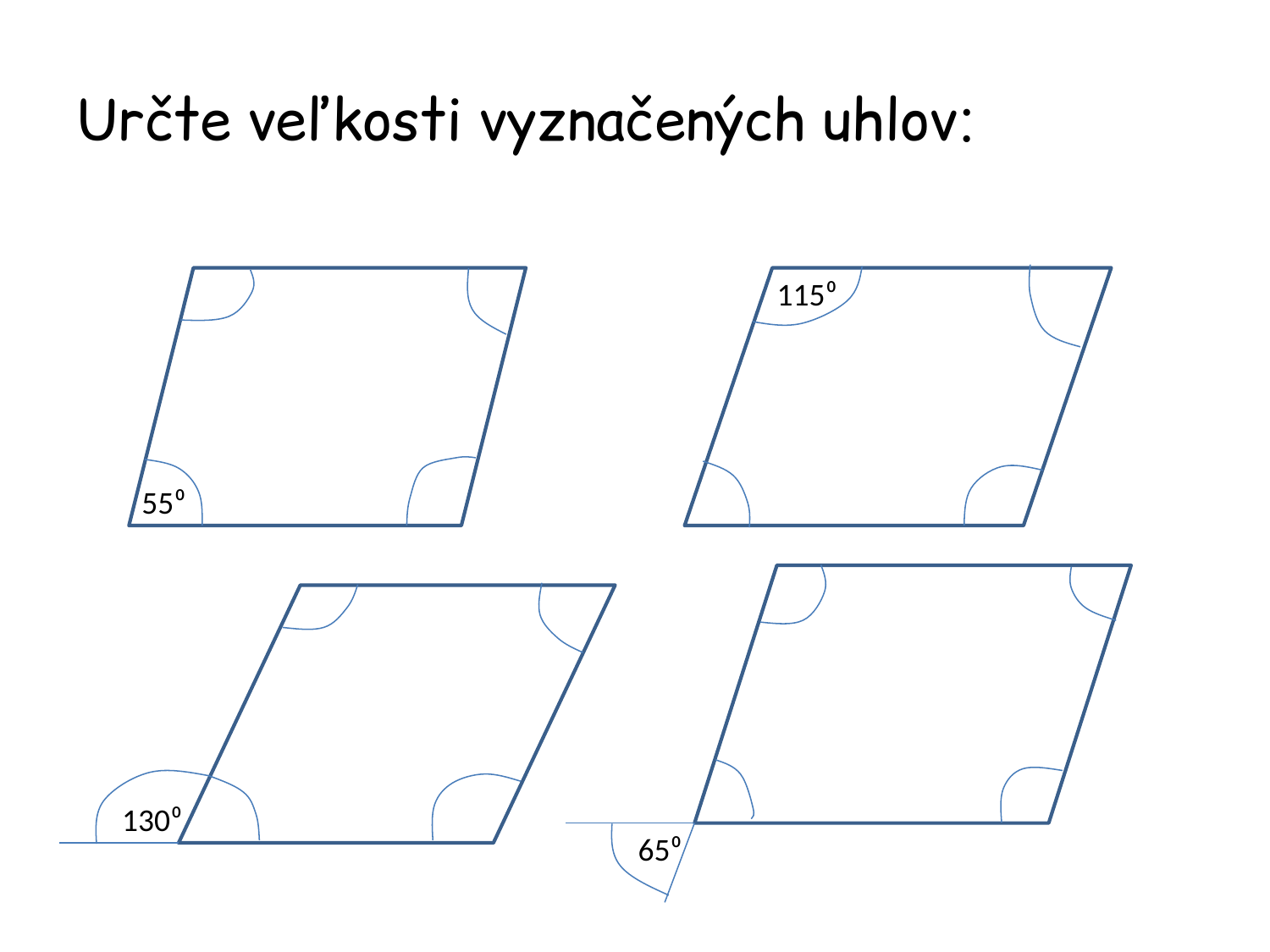

# Určte veľkosti vyznačených uhlov:

115⁰

55⁰

130⁰
65⁰